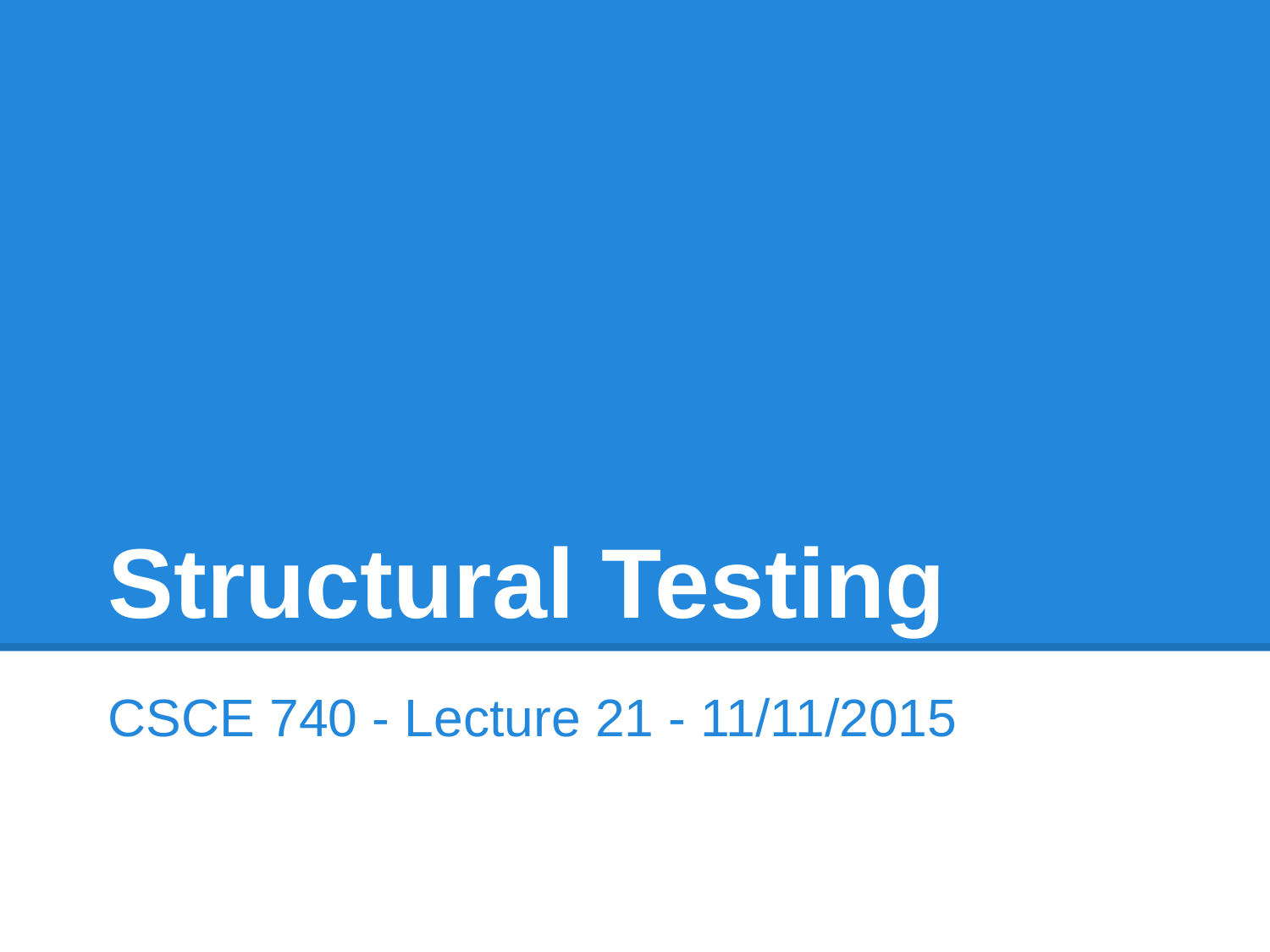

# Structural Testing
CSCE 740 - Lecture 21 - 11/11/2015